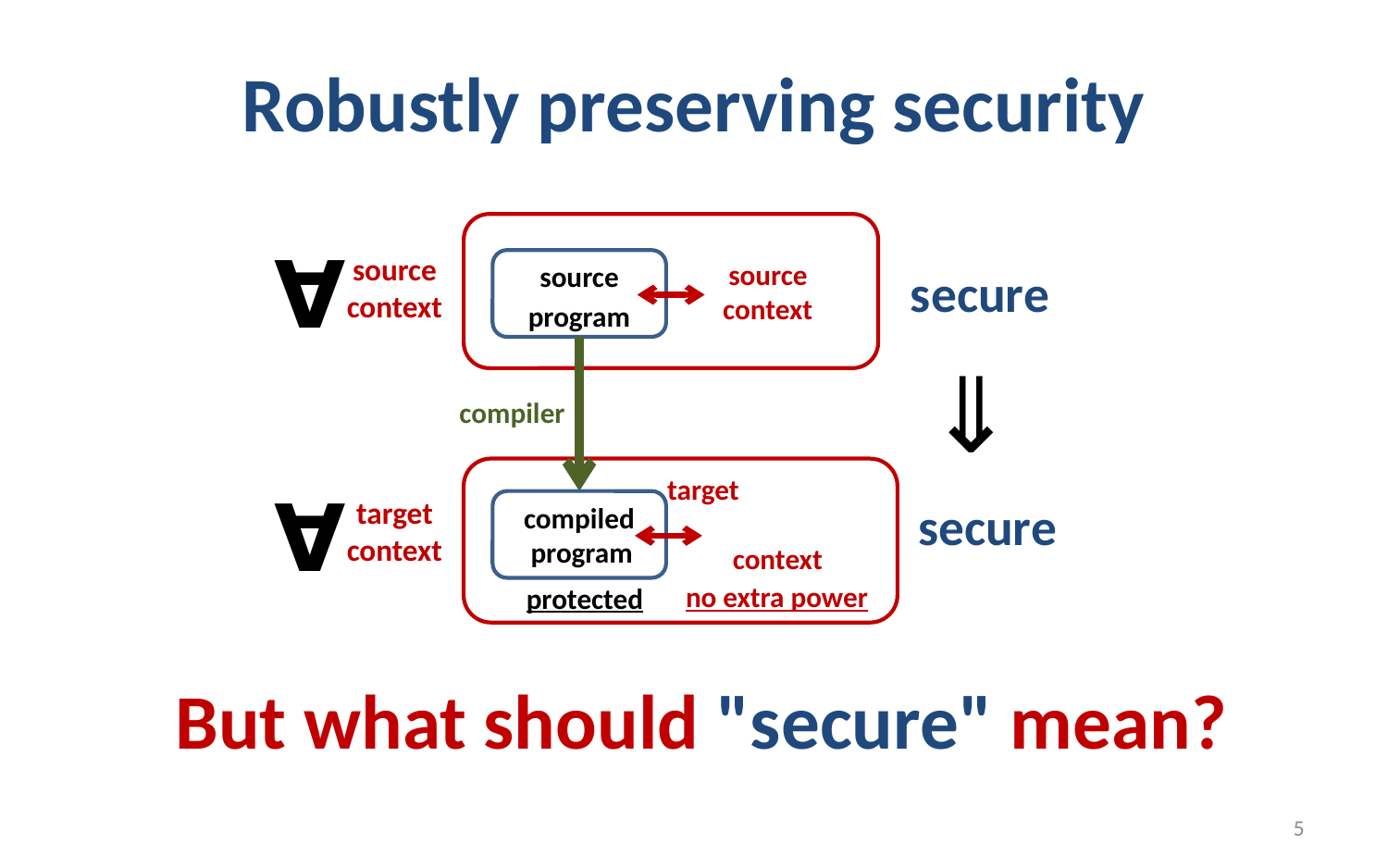

# Robustly preserving security
                              source
                              context
∀
source
context
source

secure
program
⇒
compiler
                            target
                              context

∀
target
context
secure
compiled

program
no extra power
protected
But what should "secure" mean?
5